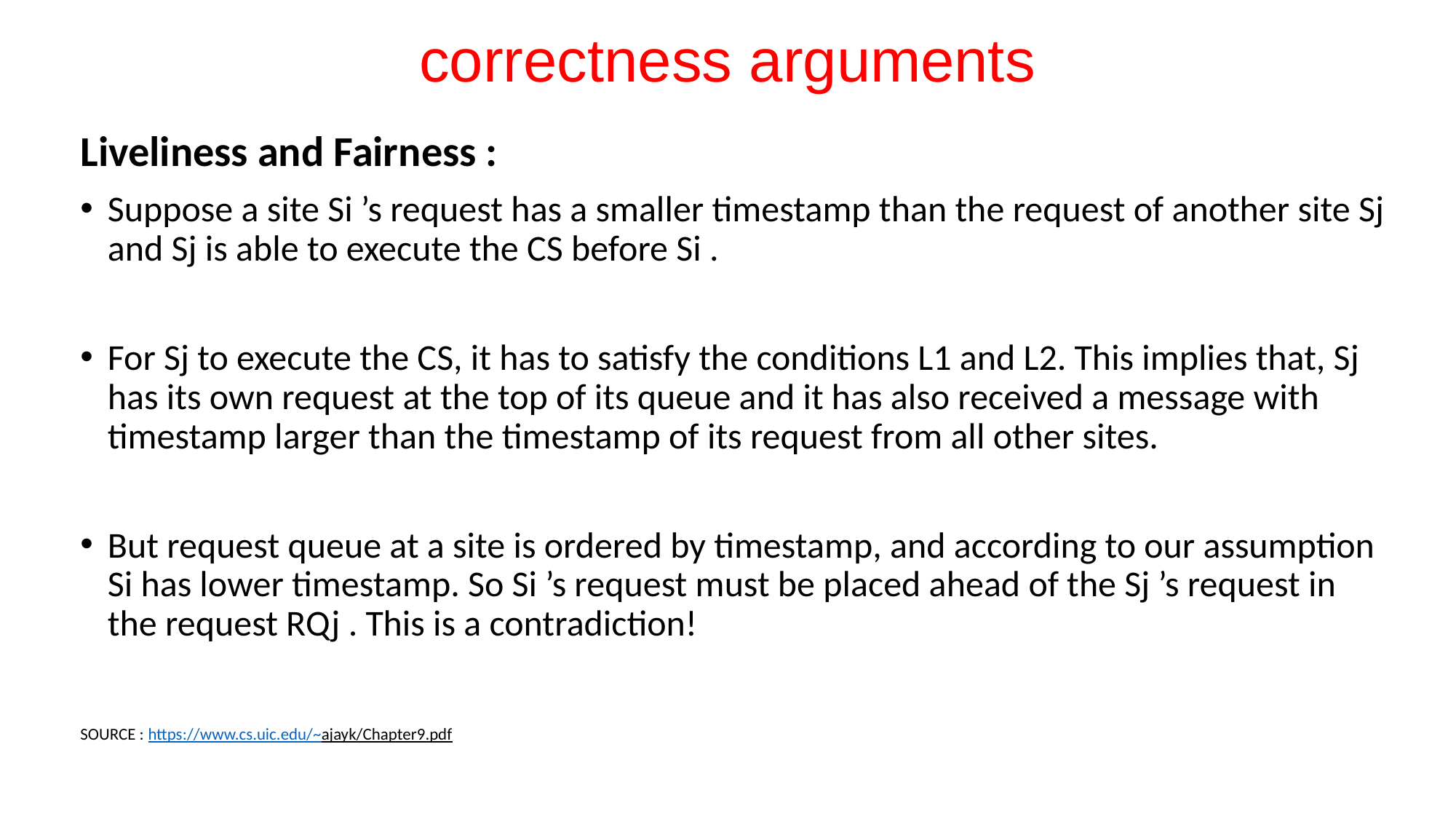

# correctness arguments
Liveliness and Fairness :
Suppose a site Si ’s request has a smaller timestamp than the request of another site Sj and Sj is able to execute the CS before Si .

For Sj to execute the CS, it has to satisfy the conditions L1 and L2. This implies that, Sj has its own request at the top of its queue and it has also received a message with timestamp larger than the timestamp of its request from all other sites.

But request queue at a site is ordered by timestamp, and according to our assumption Si has lower timestamp. So Si ’s request must be placed ahead of the Sj ’s request in the request RQj . This is a contradiction!

SOURCE : https://www.cs.uic.edu/~ajayk/Chapter9.pdf